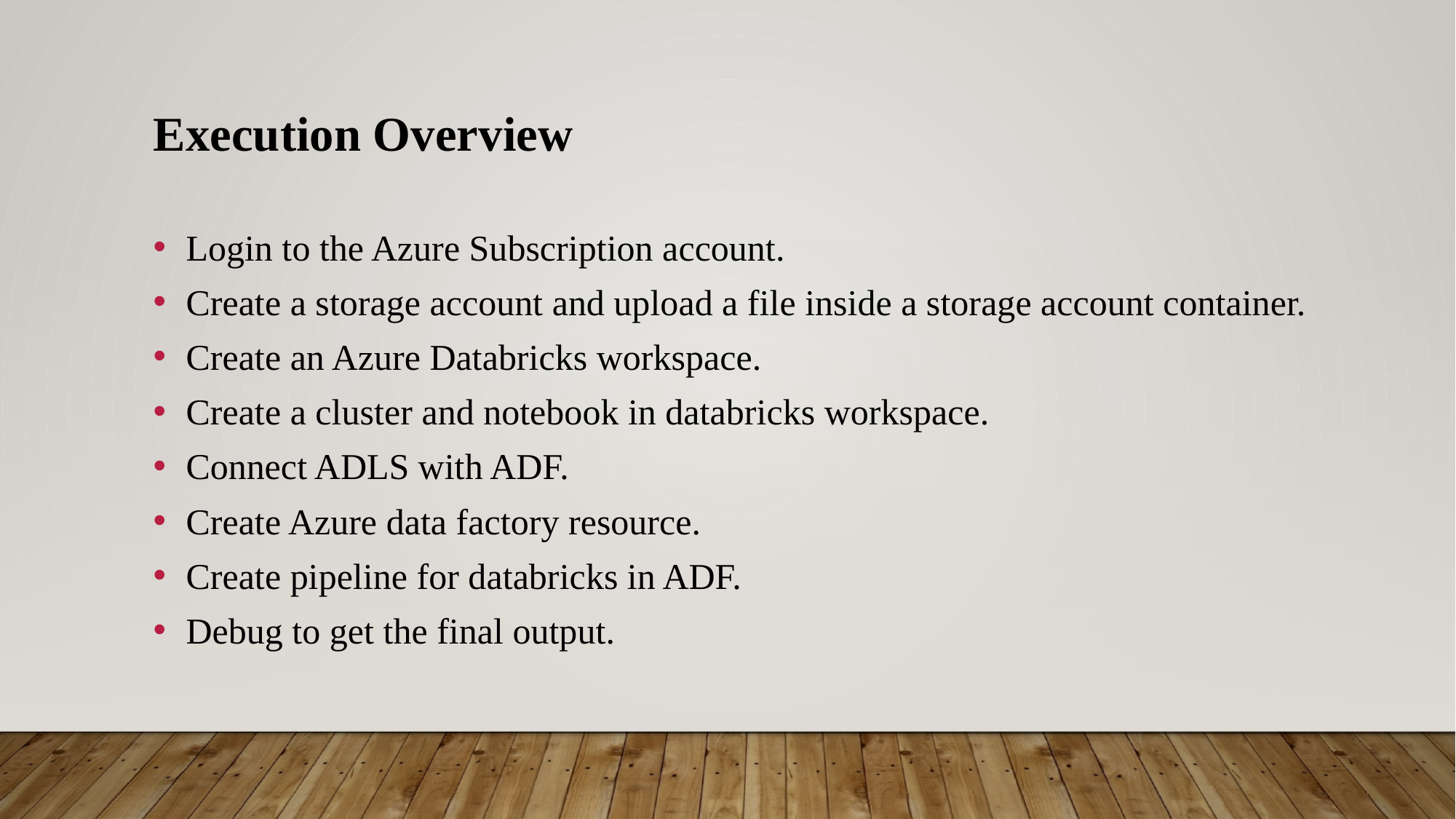

Execution Overview
Login to the Azure Subscription account.
Create a storage account and upload a file inside a storage account container.
Create an Azure Databricks workspace.
Create a cluster and notebook in databricks workspace.
Connect ADLS with ADF.
Create Azure data factory resource.
Create pipeline for databricks in ADF.
Debug to get the final output.